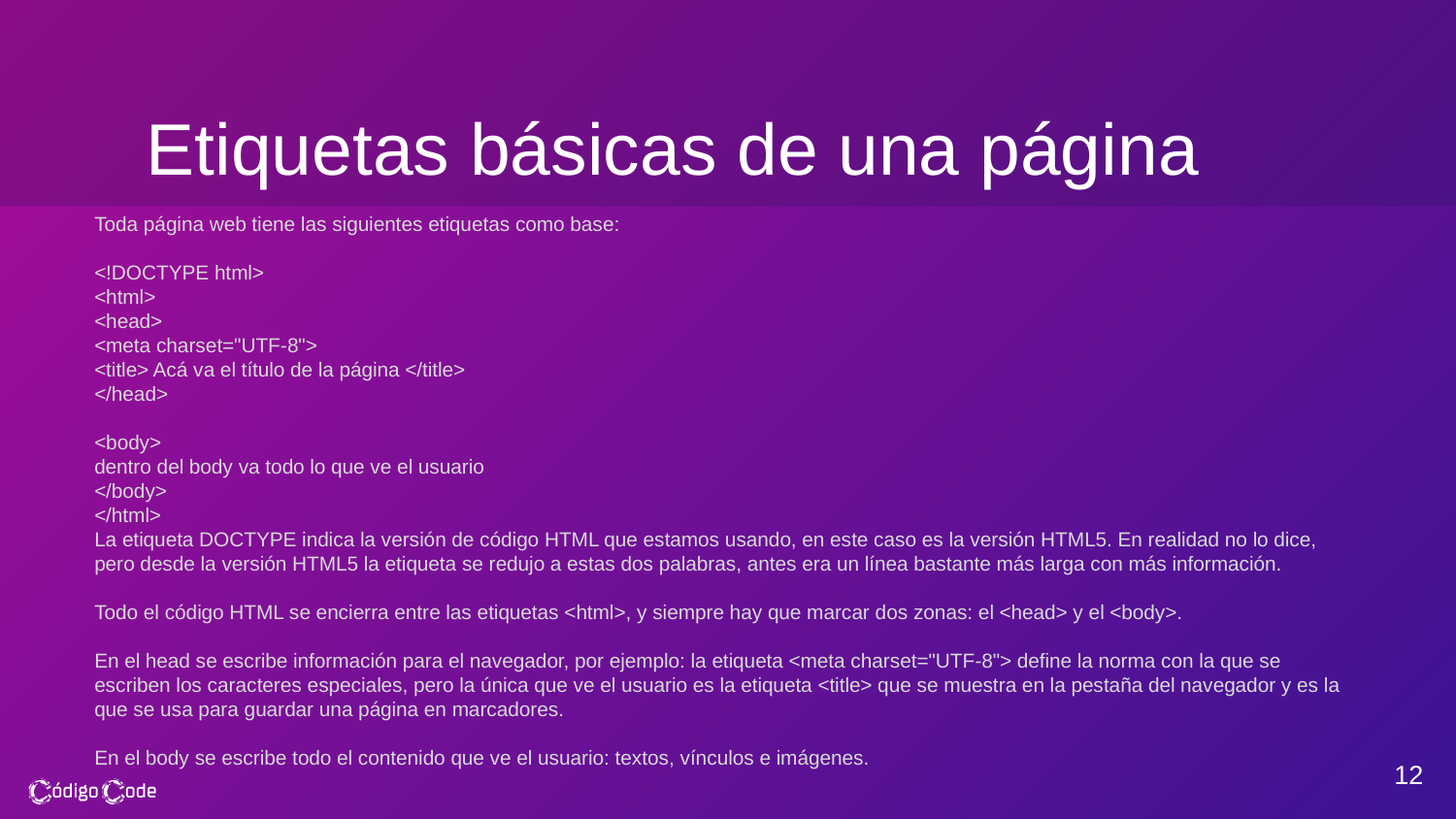

# Etiquetas básicas de una página
Toda página web tiene las siguientes etiquetas como base:

<!DOCTYPE html>
<html>
<head>
<meta charset="UTF-8">
<title> Acá va el título de la página </title>
</head>

<body>
dentro del body va todo lo que ve el usuario
</body>
</html>
La etiqueta DOCTYPE indica la versión de código HTML que estamos usando, en este caso es la versión HTML5. En realidad no lo dice, pero desde la versión HTML5 la etiqueta se redujo a estas dos palabras, antes era un línea bastante más larga con más información.

Todo el código HTML se encierra entre las etiquetas <html>, y siempre hay que marcar dos zonas: el <head> y el <body>.

En el head se escribe información para el navegador, por ejemplo: la etiqueta <meta charset="UTF-8"> define la norma con la que se escriben los caracteres especiales, pero la única que ve el usuario es la etiqueta <title> que se muestra en la pestaña del navegador y es la que se usa para guardar una página en marcadores.

En el body se escribe todo el contenido que ve el usuario: textos, vínculos e imágenes.
12